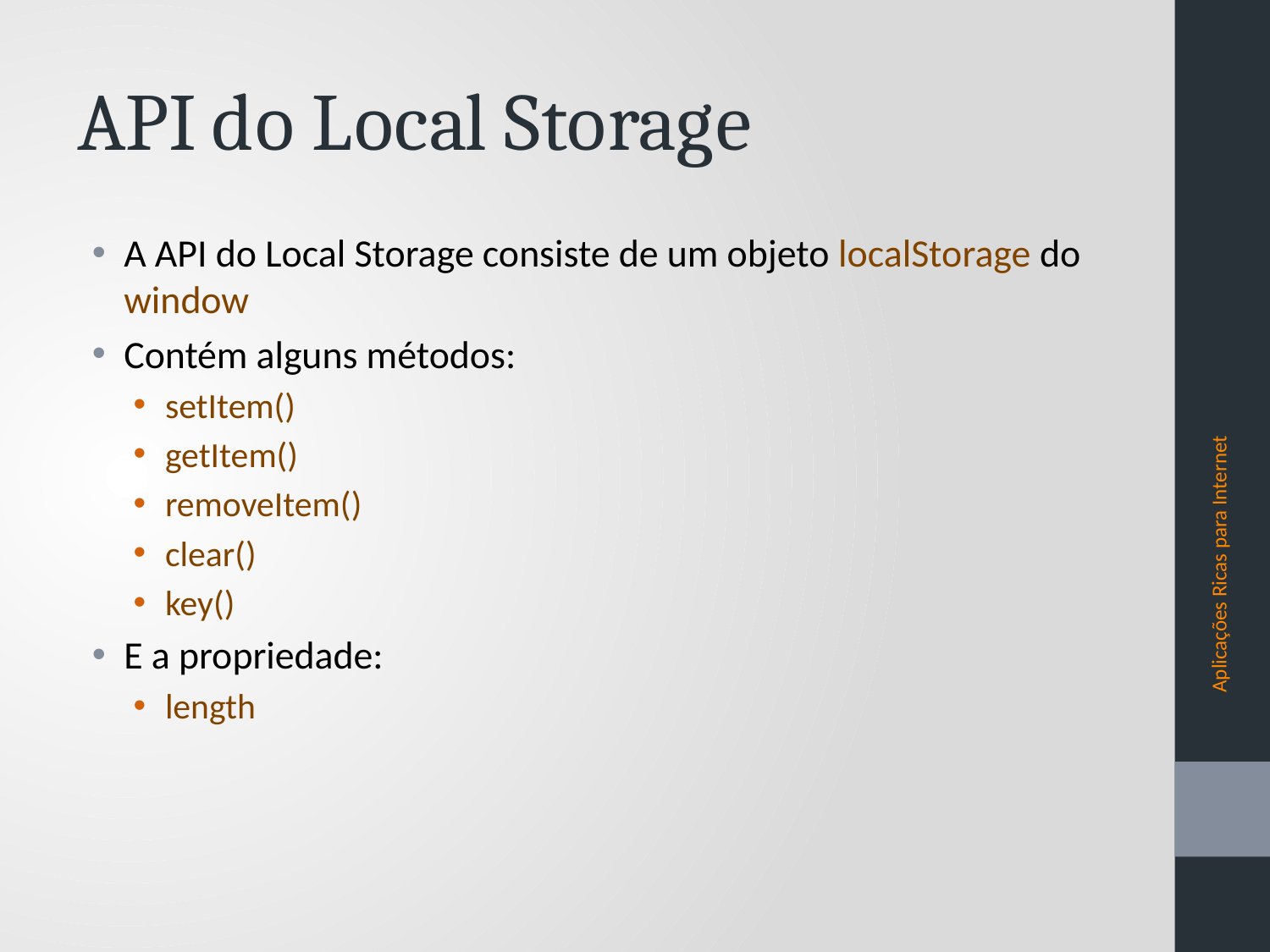

# API do Local Storage
A API do Local Storage consiste de um objeto localStorage do window
Contém alguns métodos:
setItem()
getItem()
removeItem()
clear()
key()
E a propriedade:
length
Aplicações Ricas para Internet